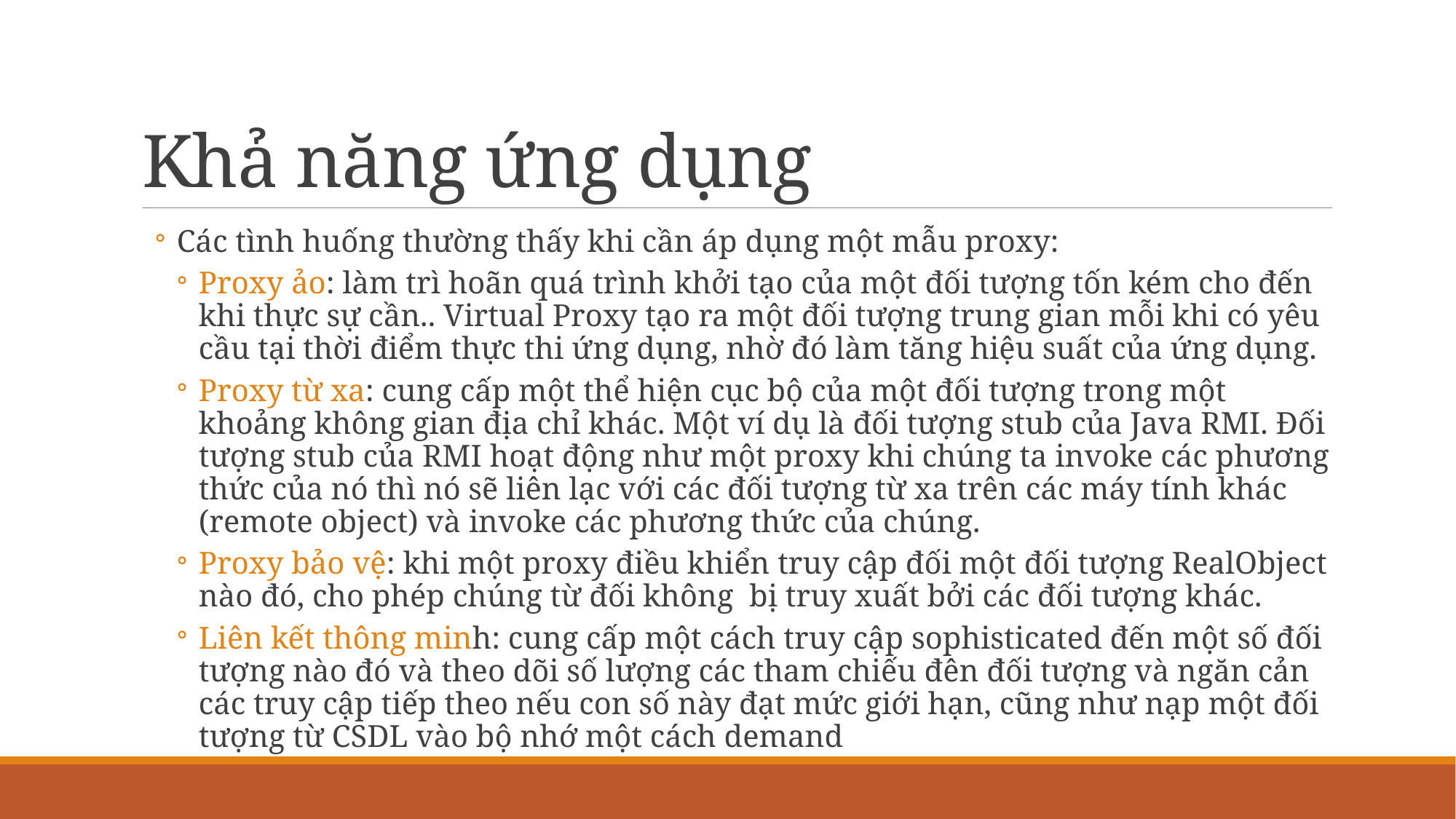

# Khả năng ứng dụng
Các tình huống thường thấy khi cần áp dụng một mẫu proxy:
Proxy ảo: làm trì hoãn quá trình khởi tạo của một đối tượng tốn kém cho đến khi thực sự cần.. Virtual Proxy tạo ra một đối tượng trung gian mỗi khi có yêu cầu tại thời điểm thực thi ứng dụng, nhờ đó làm tăng hiệu suất của ứng dụng.
Proxy từ xa: cung cấp một thể hiện cục bộ của một đối tượng trong một khoảng không gian địa chỉ khác. Một ví dụ là đối tượng stub của Java RMI. Đối tượng stub của RMI hoạt động như một proxy khi chúng ta invoke các phương thức của nó thì nó sẽ liên lạc với các đối tượng từ xa trên các máy tính khác (remote object) và invoke các phương thức của chúng.
Proxy bảo vệ: khi một proxy điều khiển truy cập đối một đối tượng RealObject nào đó, cho phép chúng từ đối không  bị truy xuất bởi các đối tượng khác.
Liên kết thông minh: cung cấp một cách truy cập sophisticated đến một số đối tượng nào đó và theo dõi số lượng các tham chiếu đên đối tượng và ngăn cản các truy cập tiếp theo nếu con số này đạt mức giới hạn, cũng như nạp một đối tượng từ CSDL vào bộ nhớ một cách demand